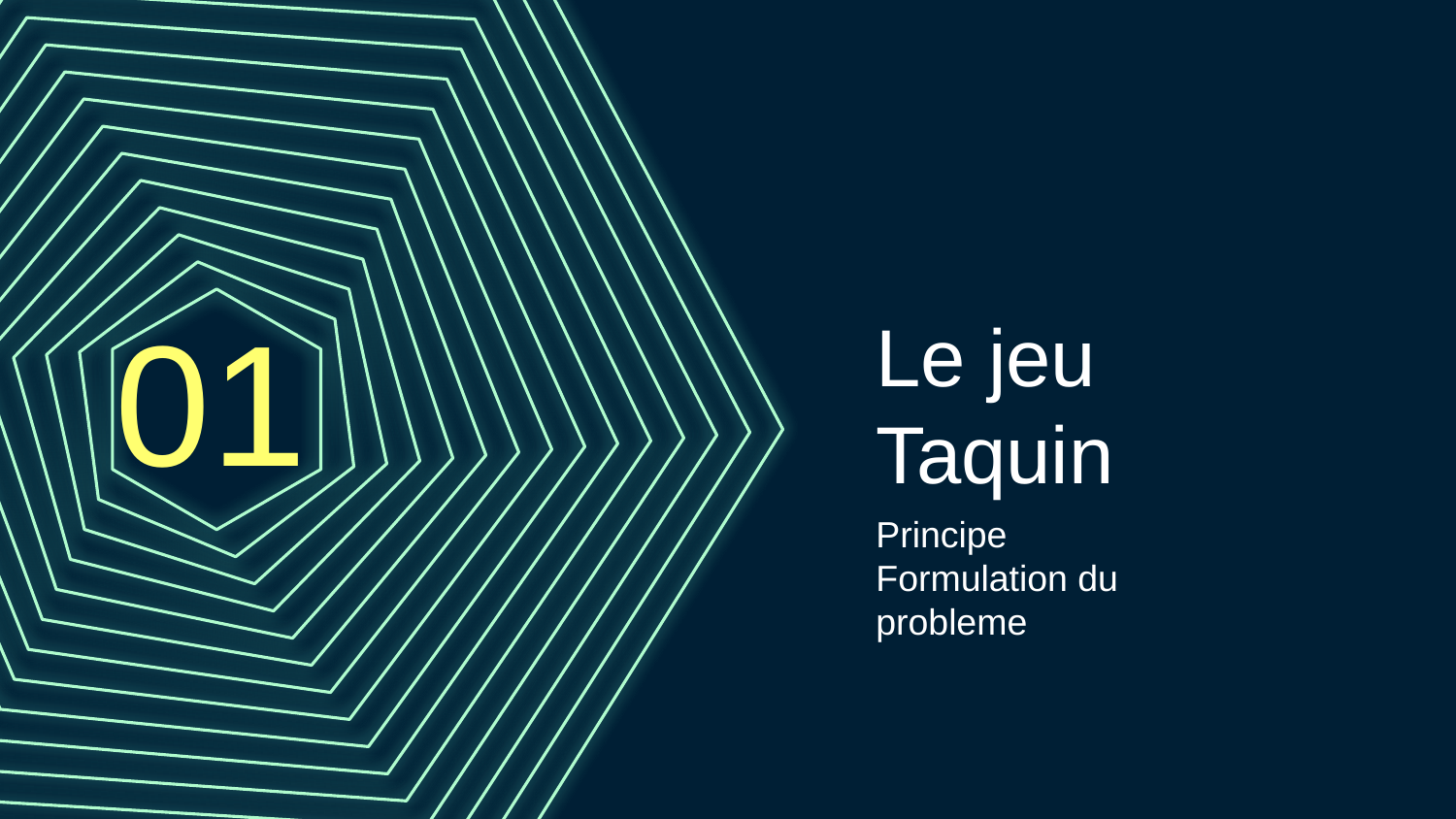

01
# Le jeu Taquin
Principe
Formulation du probleme